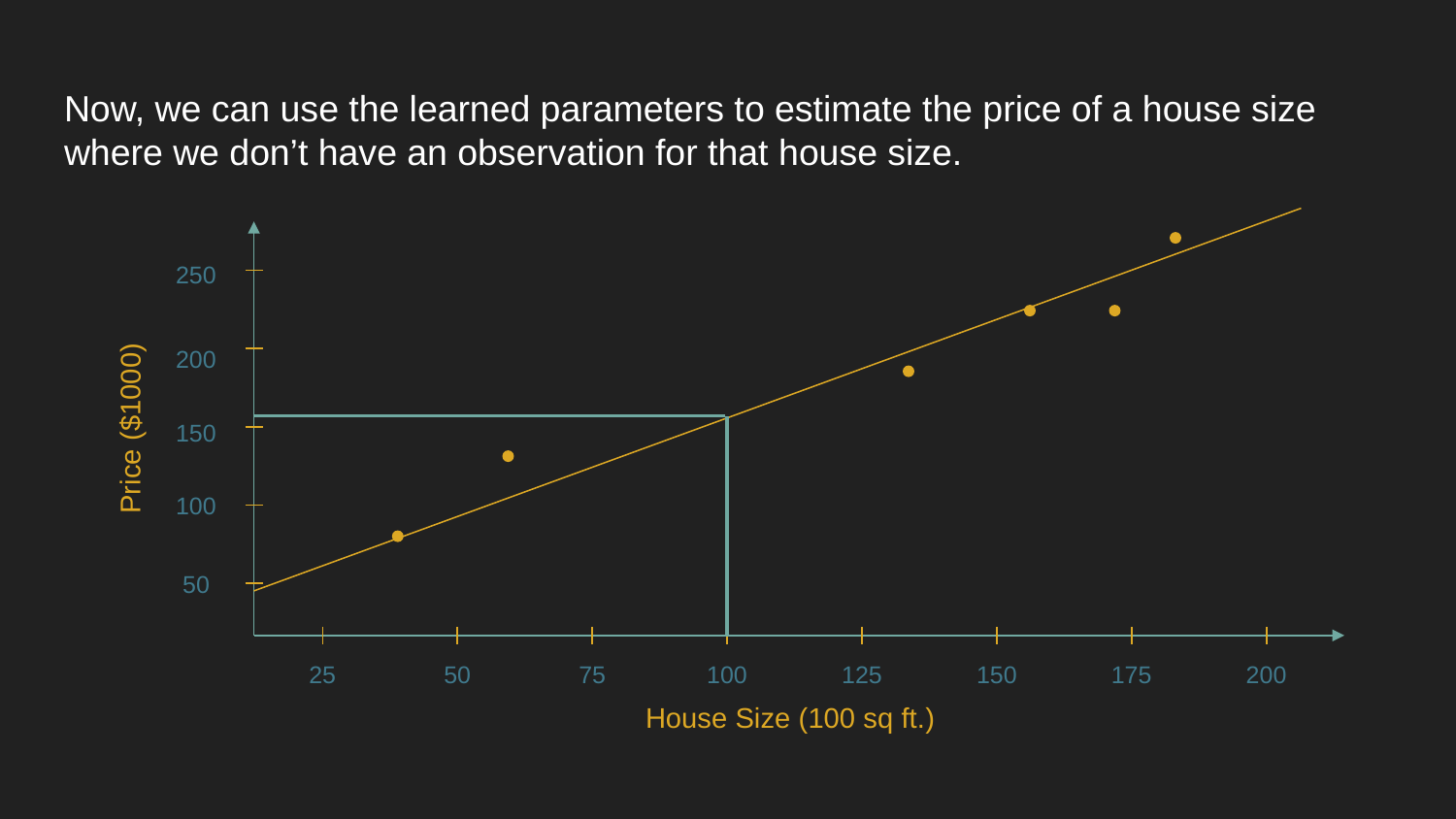

# Now, we can use the learned parameters to estimate the price of a house size where we don’t have an observation for that house size.

250

200

Price ($1000)
150

100

50
25
50
75
100
125
150
175
200
House Size (100 sq ft.)